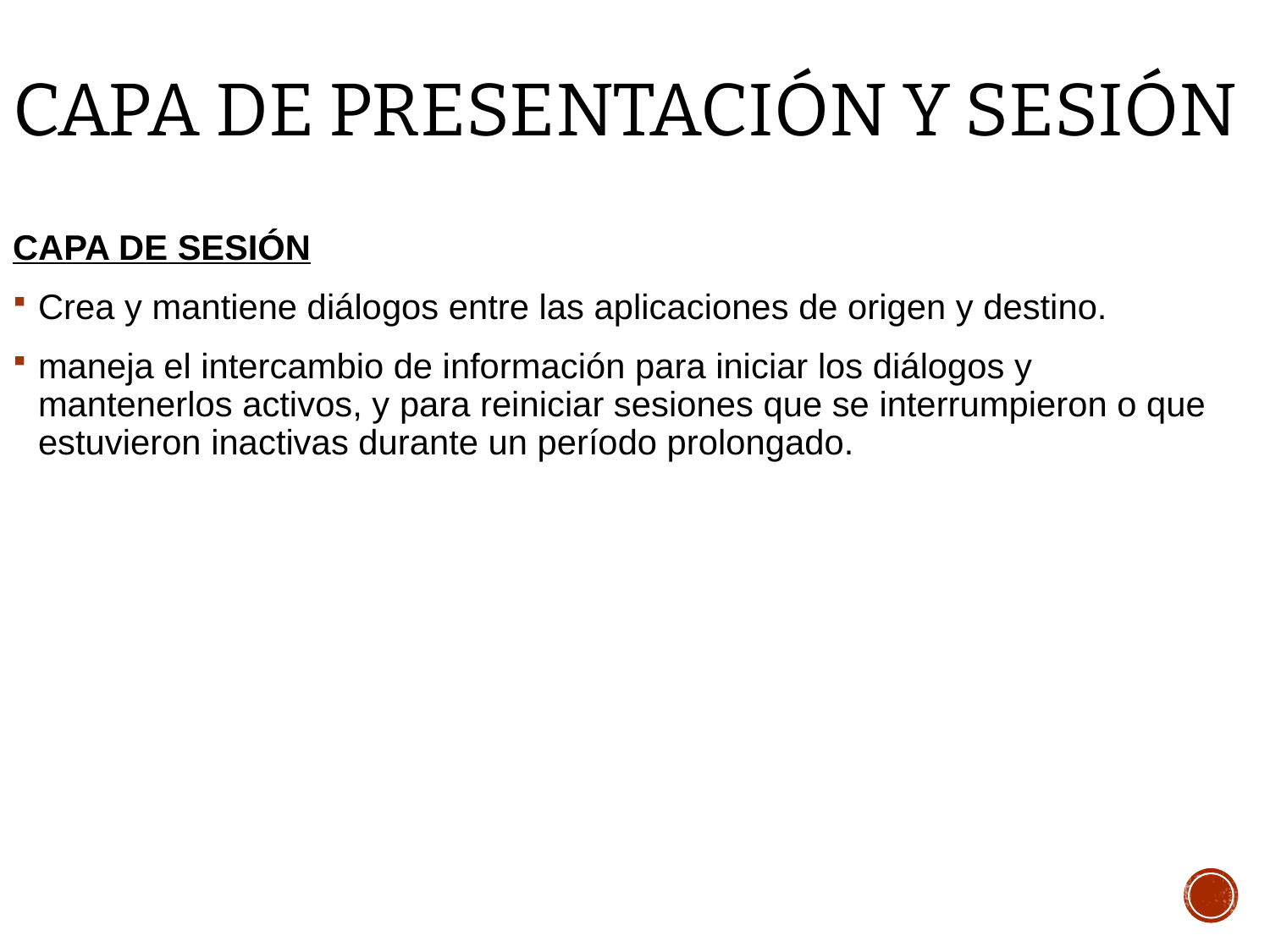

# Capa de presentación y sesión
CAPA DE SESIÓN
Crea y mantiene diálogos entre las aplicaciones de origen y destino.
maneja el intercambio de información para iniciar los diálogos y mantenerlos activos, y para reiniciar sesiones que se interrumpieron o que estuvieron inactivas durante un período prolongado.